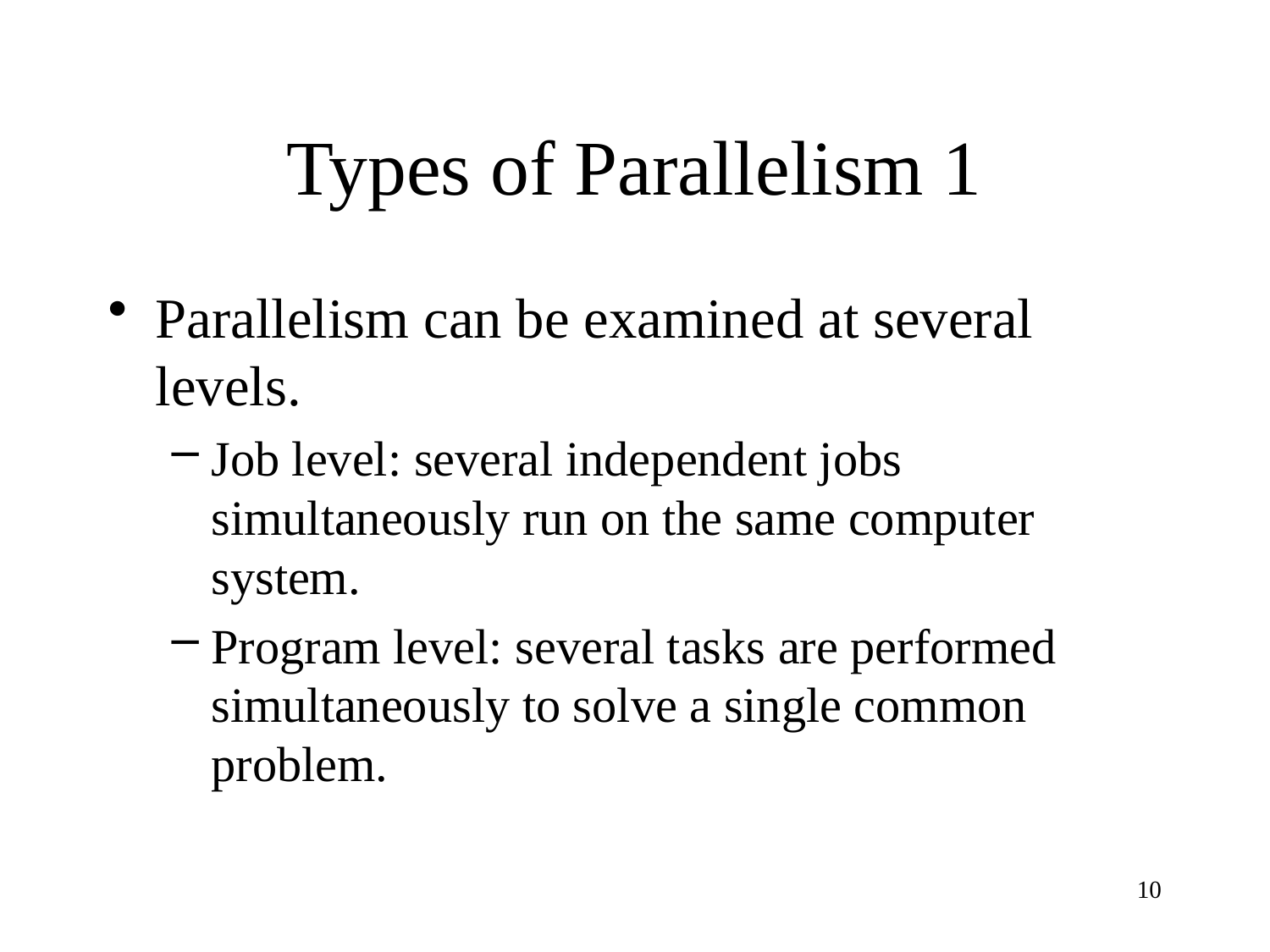

# Types of Parallelism 1
Parallelism can be examined at several levels.
Job level: several independent jobs simultaneously run on the same computer system.
Program level: several tasks are performed simultaneously to solve a single common problem.
10